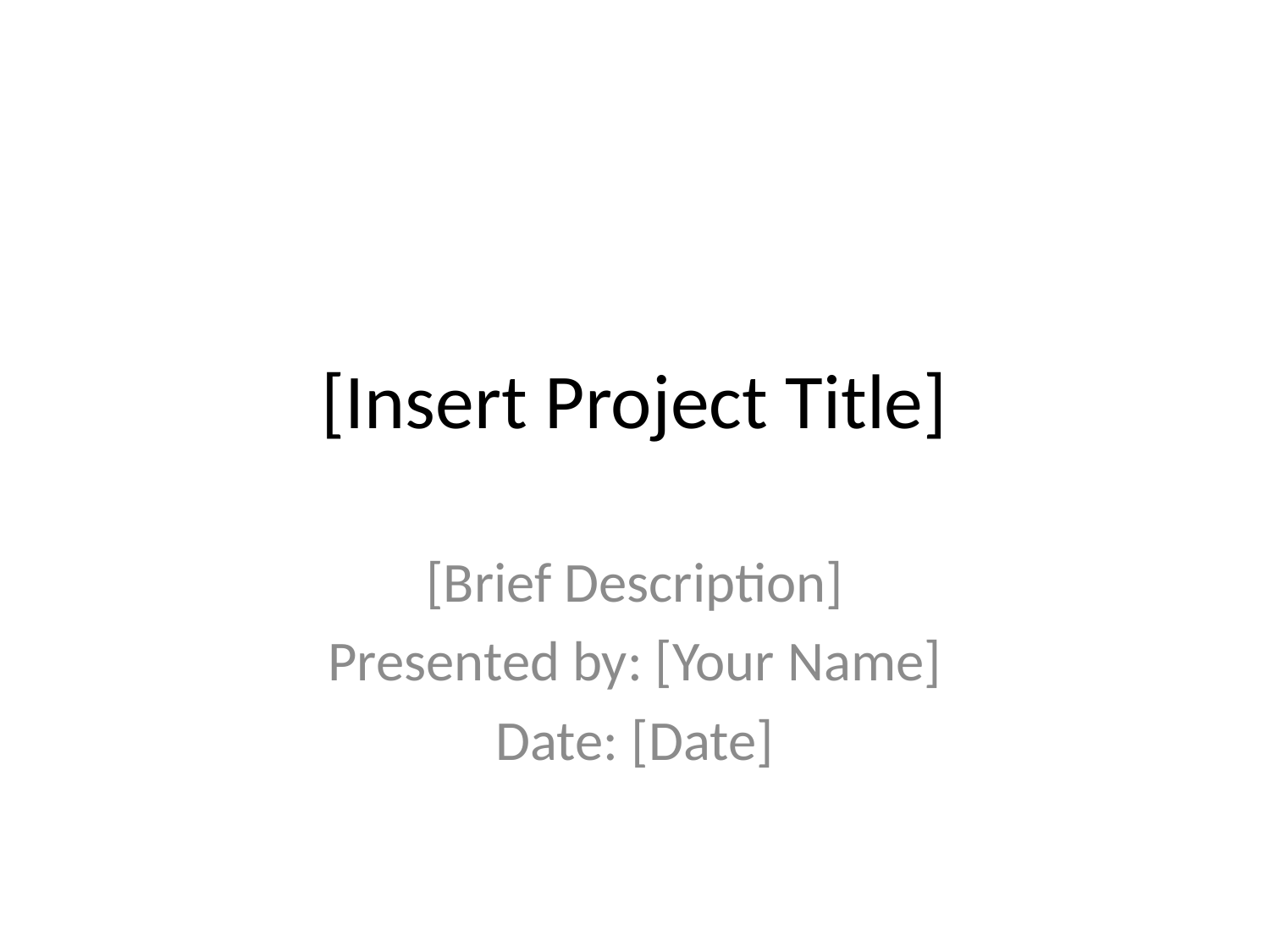

# [Insert Project Title]
[Brief Description]
Presented by: [Your Name]
Date: [Date]